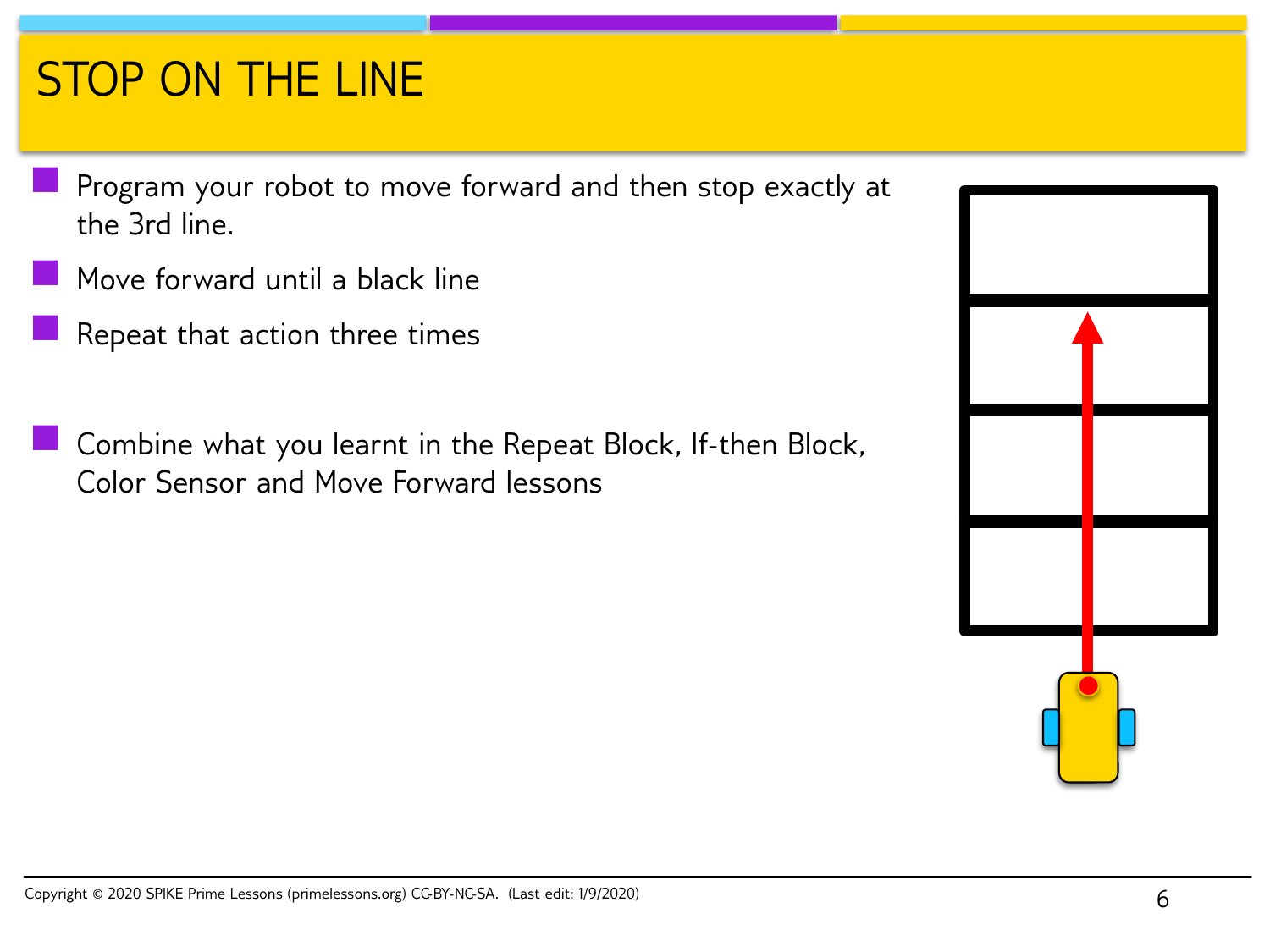

# STOP ON THE LINE
Program your robot to move forward and then stop exactly at the 3rd line.
Move forward until a black line
Repeat that action three times

Combine what you learnt in the Repeat Block, If-then Block, Color Sensor and Move Forward lessons

6
Copyright © 2020 SPIKE Prime Lessons (primelessons.org) CC-BY-NC-SA.  (Last edit: 1/9/2020)